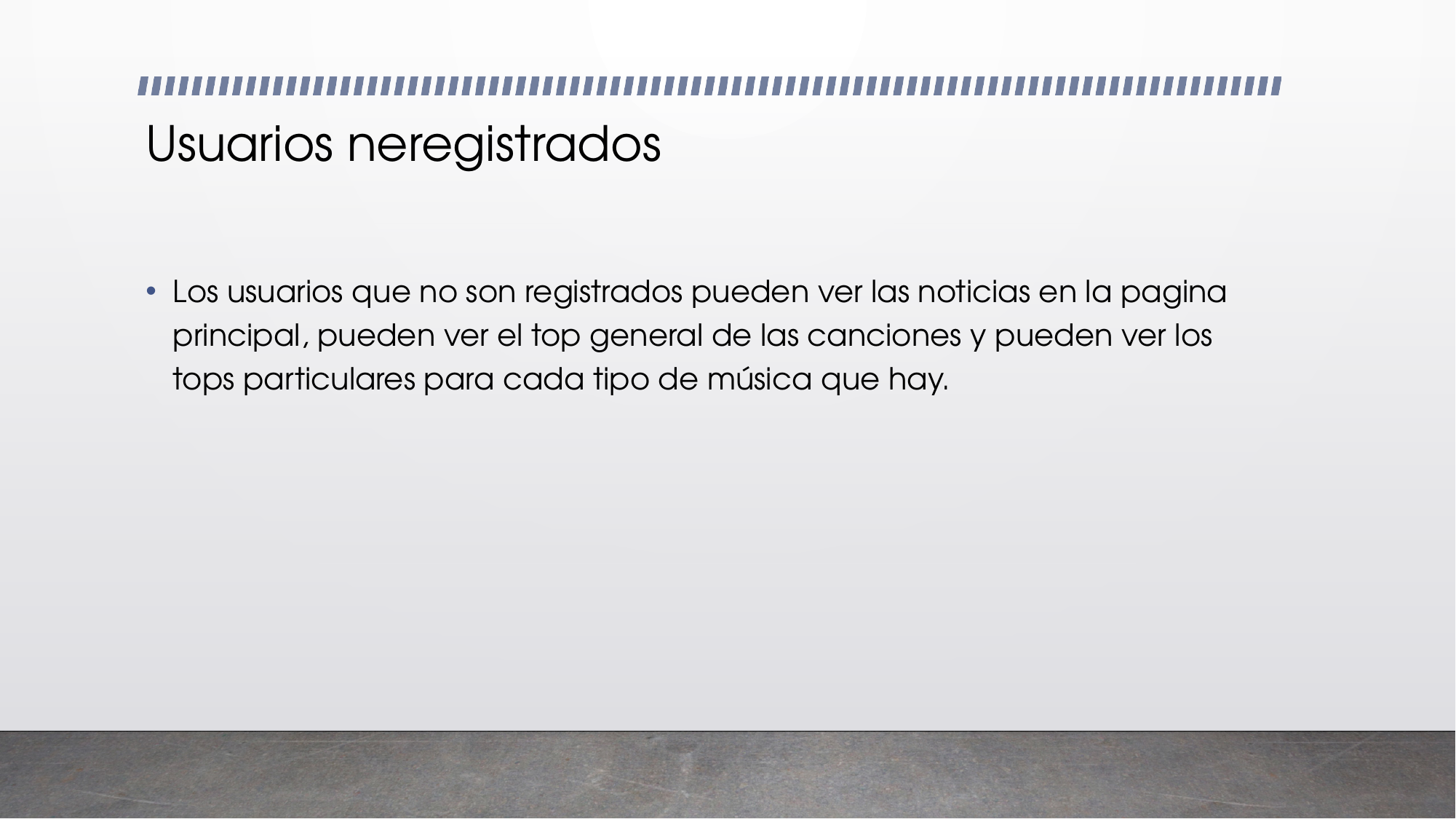

# Usuarios neregistrados
Los usuarios que no son registrados pueden ver las noticias en la pagina principal, pueden ver el top general de las canciones y pueden ver los tops particulares para cada tipo de música que hay.